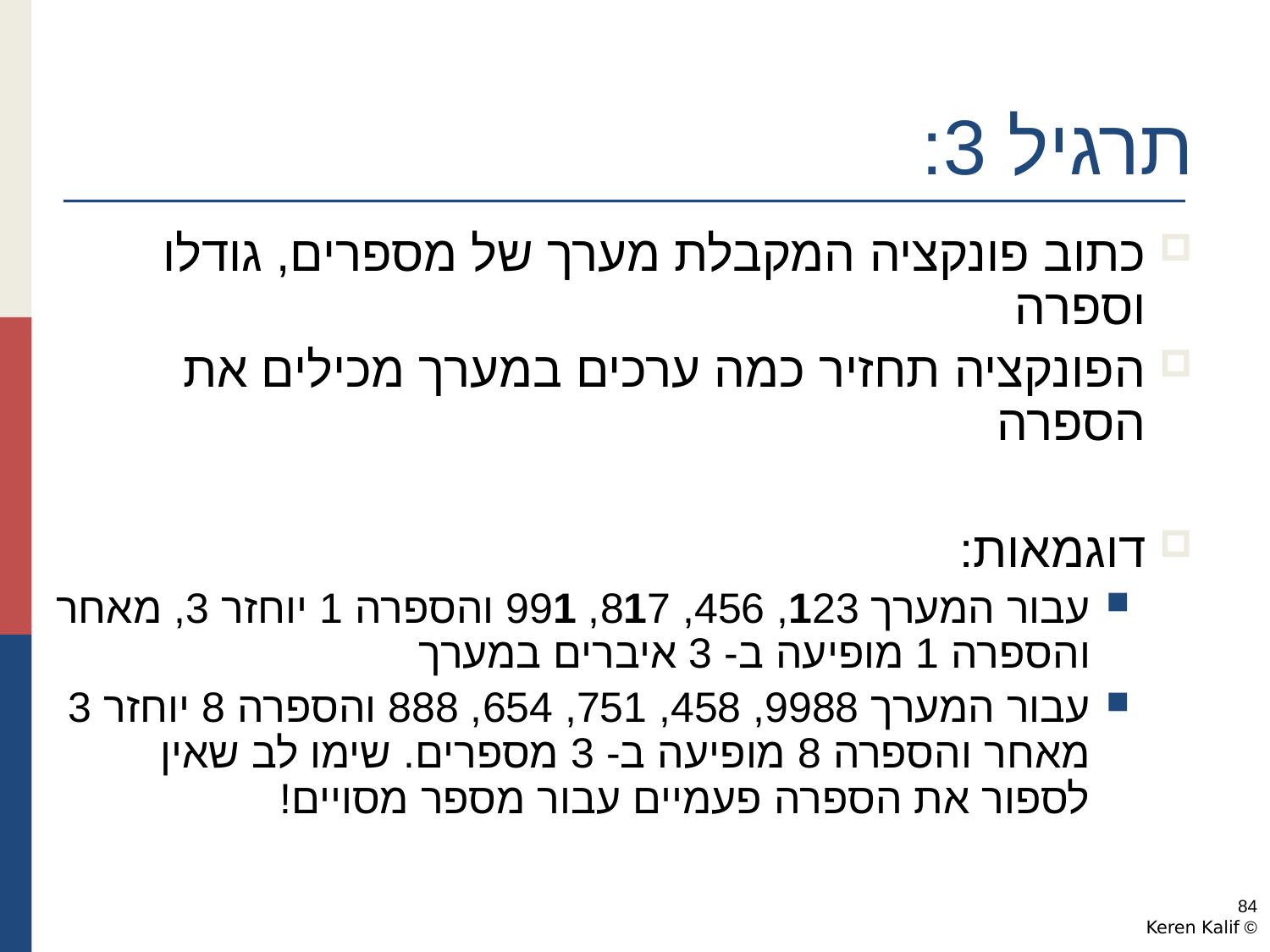

תרגיל 3:
כתוב פונקציה המקבלת מערך של מספרים, גודלו וספרה
הפונקציה תחזיר כמה ערכים במערך מכילים את הספרה

דוגמאות:
עבור המערך 123, 456, 817, 991 והספרה 1 יוחזר 3, מאחר והספרה 1 מופיעה ב- 3 איברים במערך
עבור המערך 9988, 458, 751, 654, 888 והספרה 8 יוחזר 3 מאחר והספרה 8 מופיעה ב- 3 מספרים. שימו לב שאין לספור את הספרה פעמיים עבור מספר מסויים!
84
© Keren Kalif